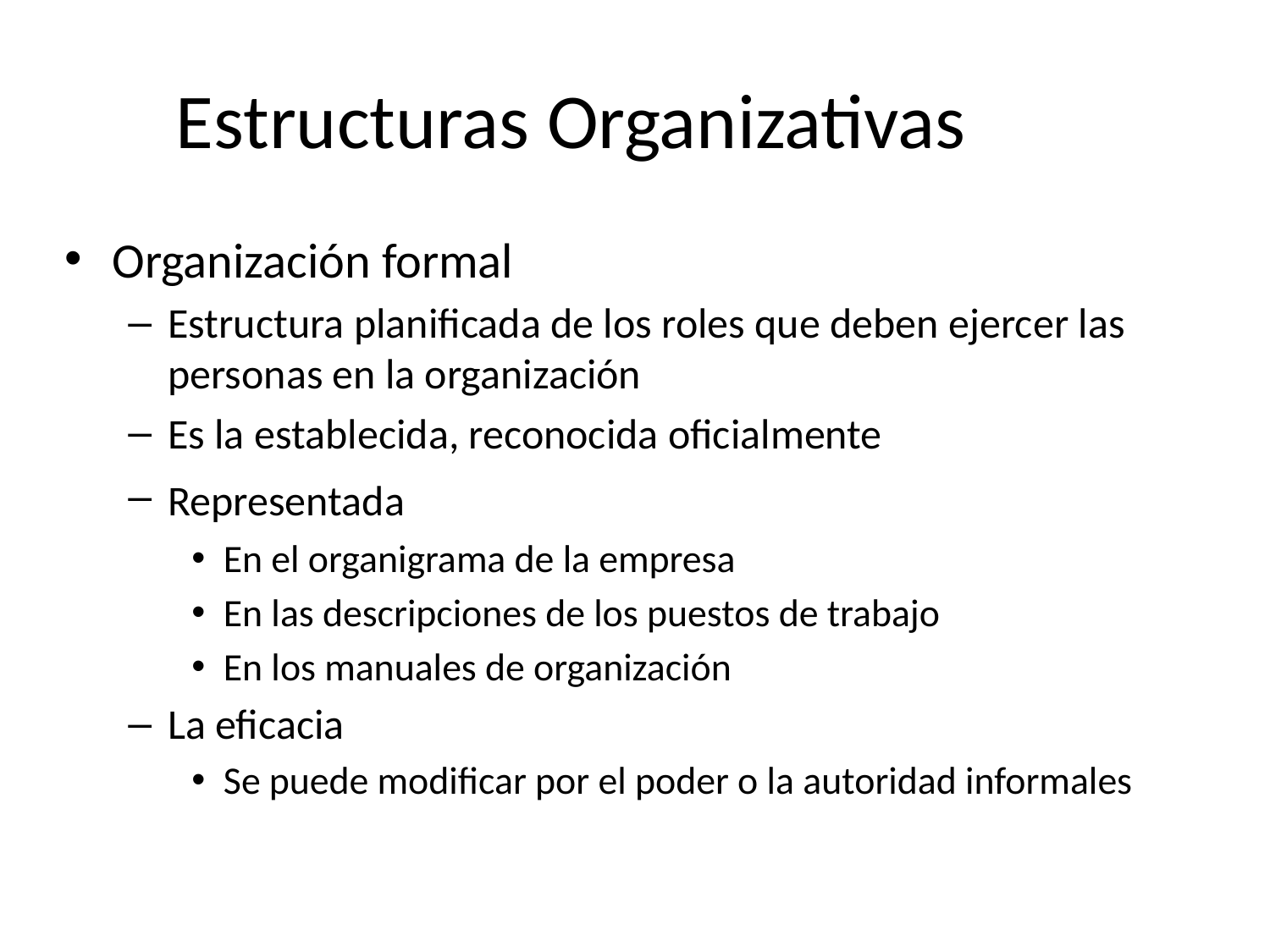

Estructuras Organizativas
Organización formal
Estructura planificada de los roles que deben ejercer las personas en la organización
Es la establecida, reconocida oficialmente
Representada
En el organigrama de la empresa
En las descripciones de los puestos de trabajo
En los manuales de organización
La eficacia
Se puede modificar por el poder o la autoridad informales